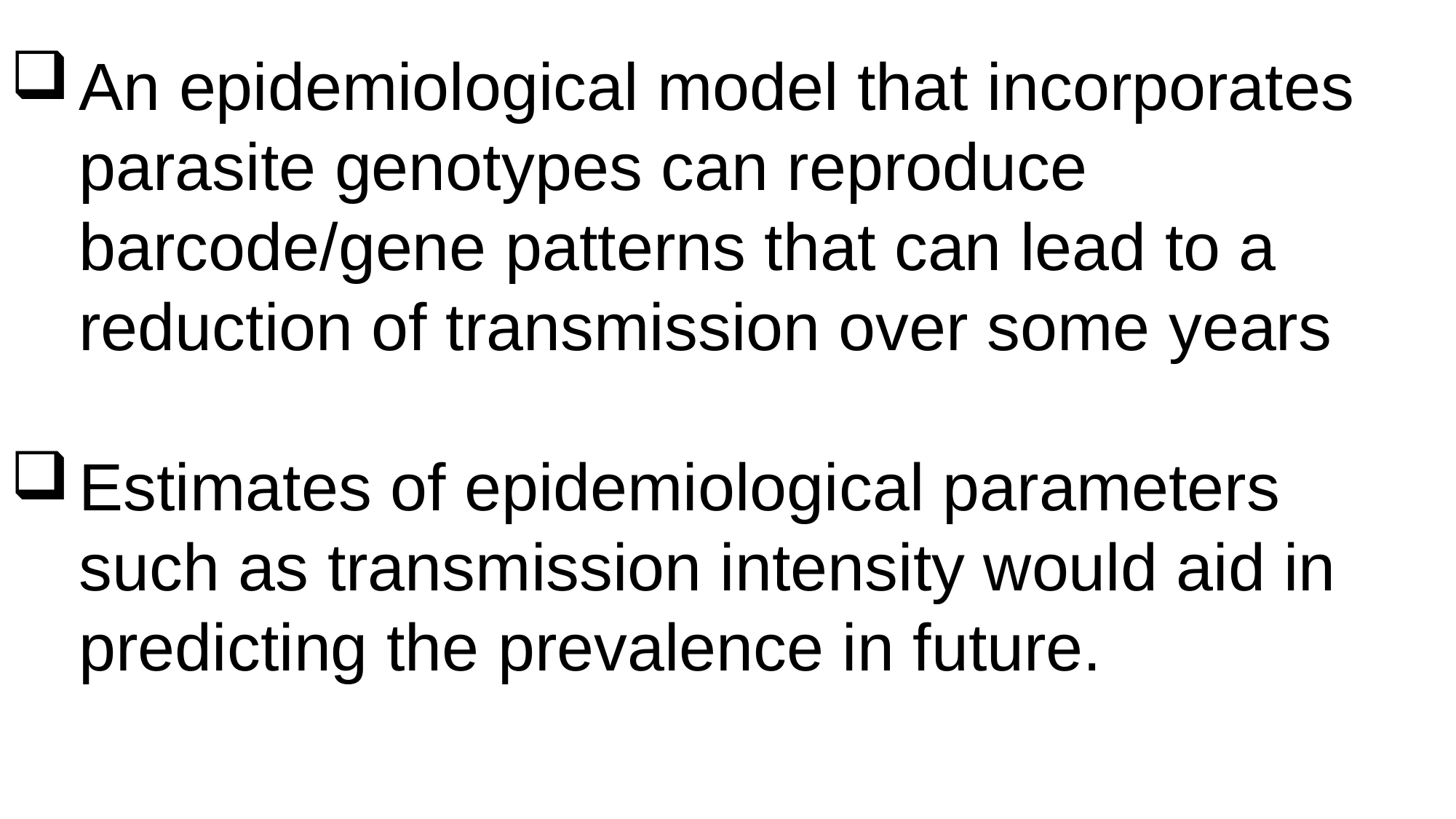

An epidemiological model that incorporates parasite genotypes can reproduce  barcode/gene patterns that can lead to a reduction of transmission over some years

Estimates of epidemiological parameters such as transmission intensity would aid in predicting the prevalence in future.